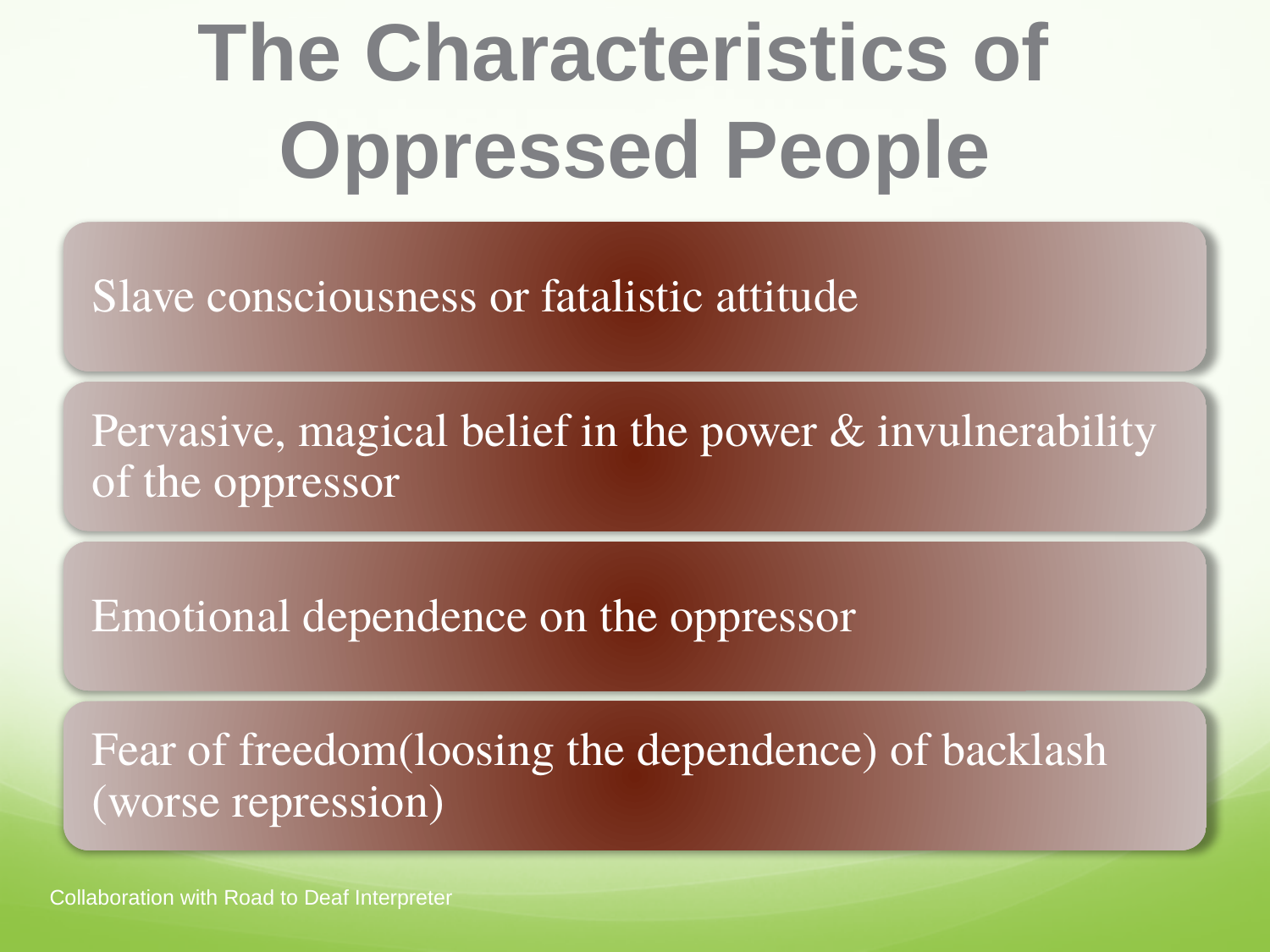

# The Characteristics of Oppressed People
Slave consciousness or fatalistic attitude
Pervasive, magical belief in the power & invulnerability of the oppressor
Emotional dependence on the oppressor
Fear of freedom(loosing the dependence) of backlash (worse repression)
Collaboration with Road to Deaf Interpreter